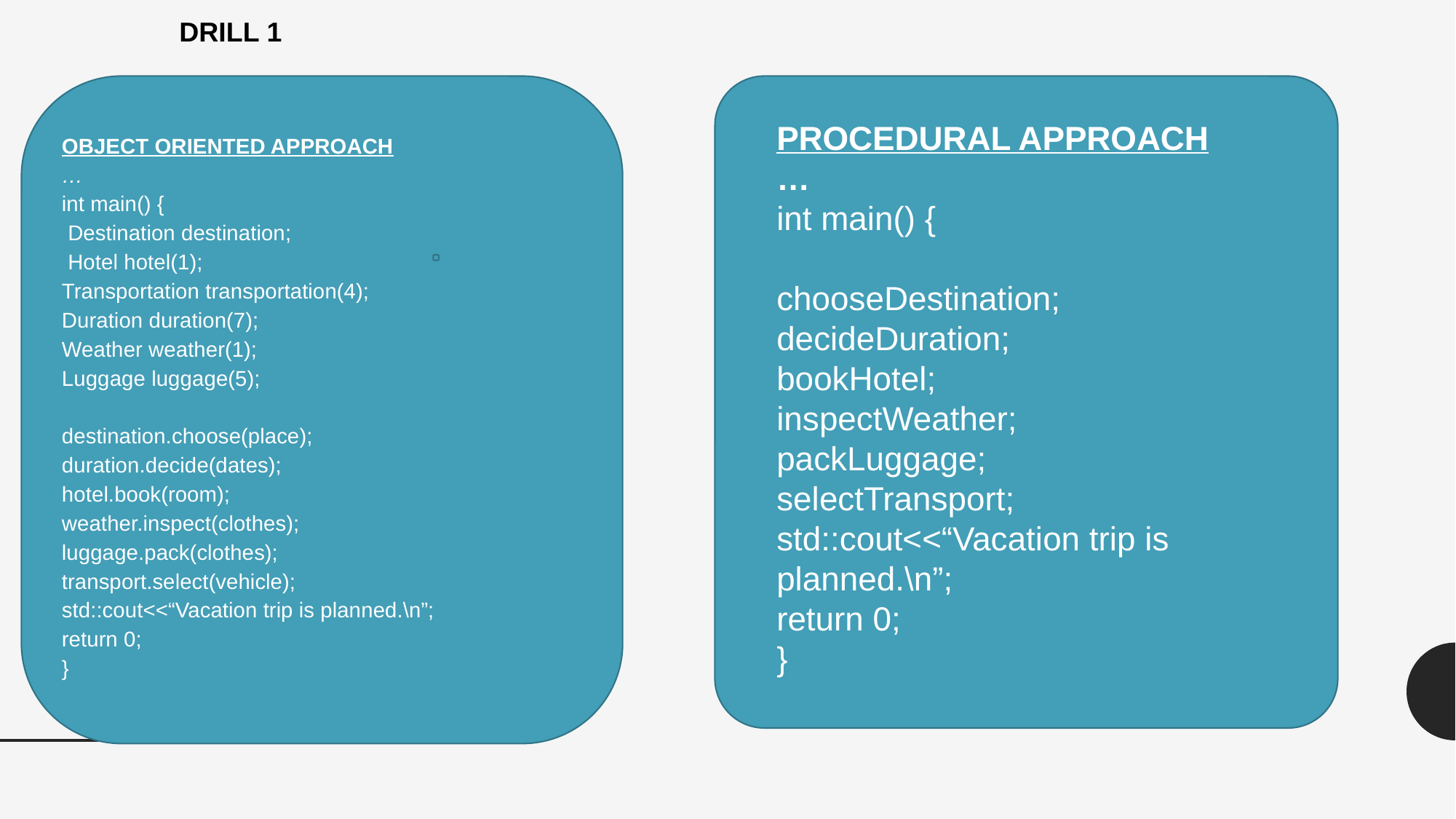

DRILL 1

PROCEDURAL APPROACH
…
int main() {

chooseDestination;
decideDuration;
bookHotel;
inspectWeather;
packLuggage;
selectTransport;
std::cout<<“Vacation trip is planned.\n”;
return 0;
}

OBJECT ORIENTED APPROACH
…
int main() {
 Destination destination;
 Hotel hotel(1);
Transportation transportation(4);
Duration duration(7);
Weather weather(1);
Luggage luggage(5);

destination.choose(place);
duration.decide(dates);
hotel.book(room);
weather.inspect(clothes);
luggage.pack(clothes);
transport.select(vehicle);
std::cout<<“Vacation trip is planned.\n”;
return 0;
}